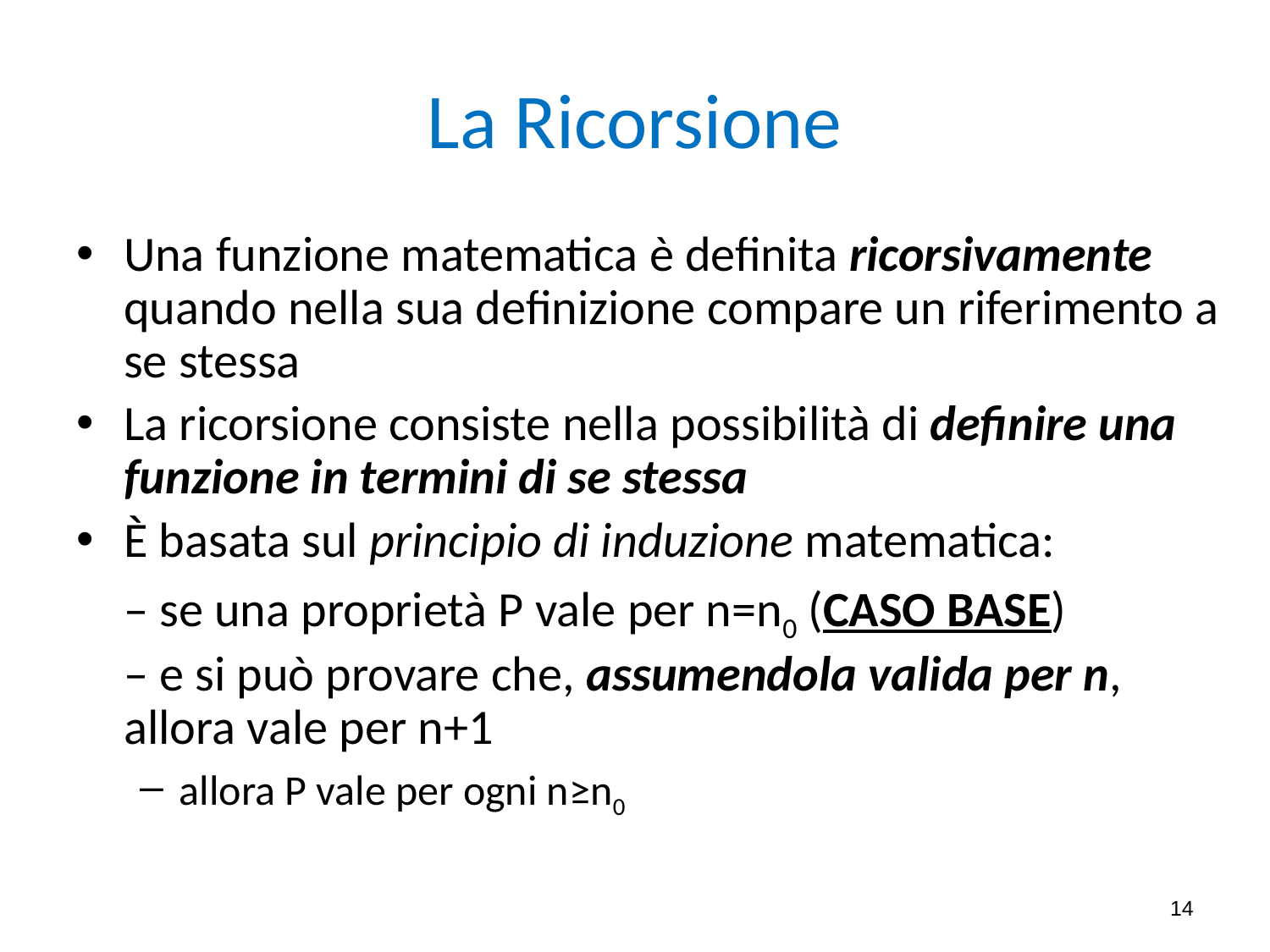

# La Ricorsione
Una funzione matematica è definita ricorsivamente quando nella sua definizione compare un riferimento a se stessa
La ricorsione consiste nella possibilità di definire una funzione in termini di se stessa
È basata sul principio di induzione matematica:
	– se una proprietà P vale per n=n0 (CASO BASE)
	– e si può provare che, assumendola valida per n, allora vale per n+1
allora P vale per ogni n≥n0
14